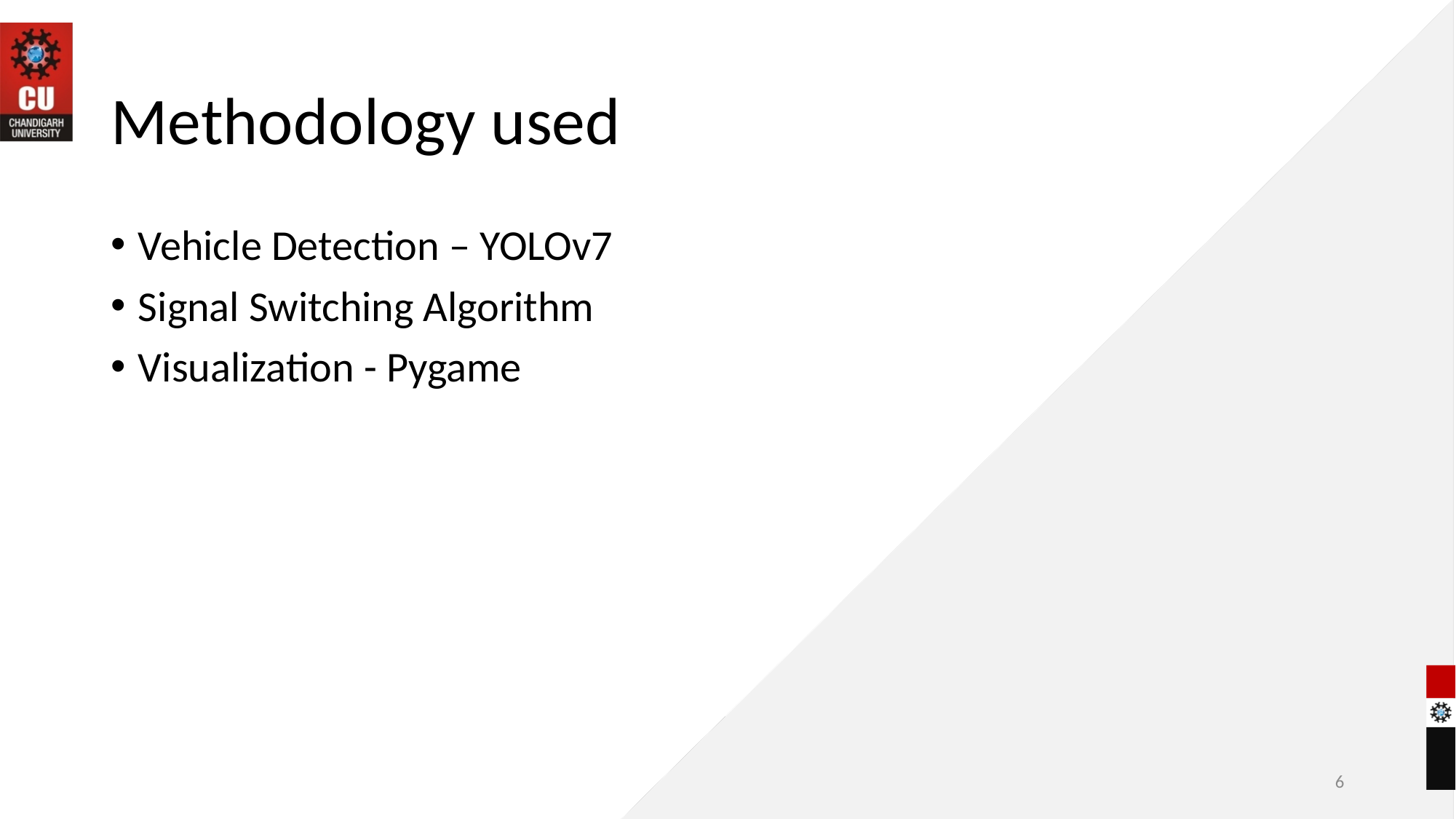

# Methodology used
Vehicle Detection – YOLOv7
Signal Switching Algorithm
Visualization - Pygame
6